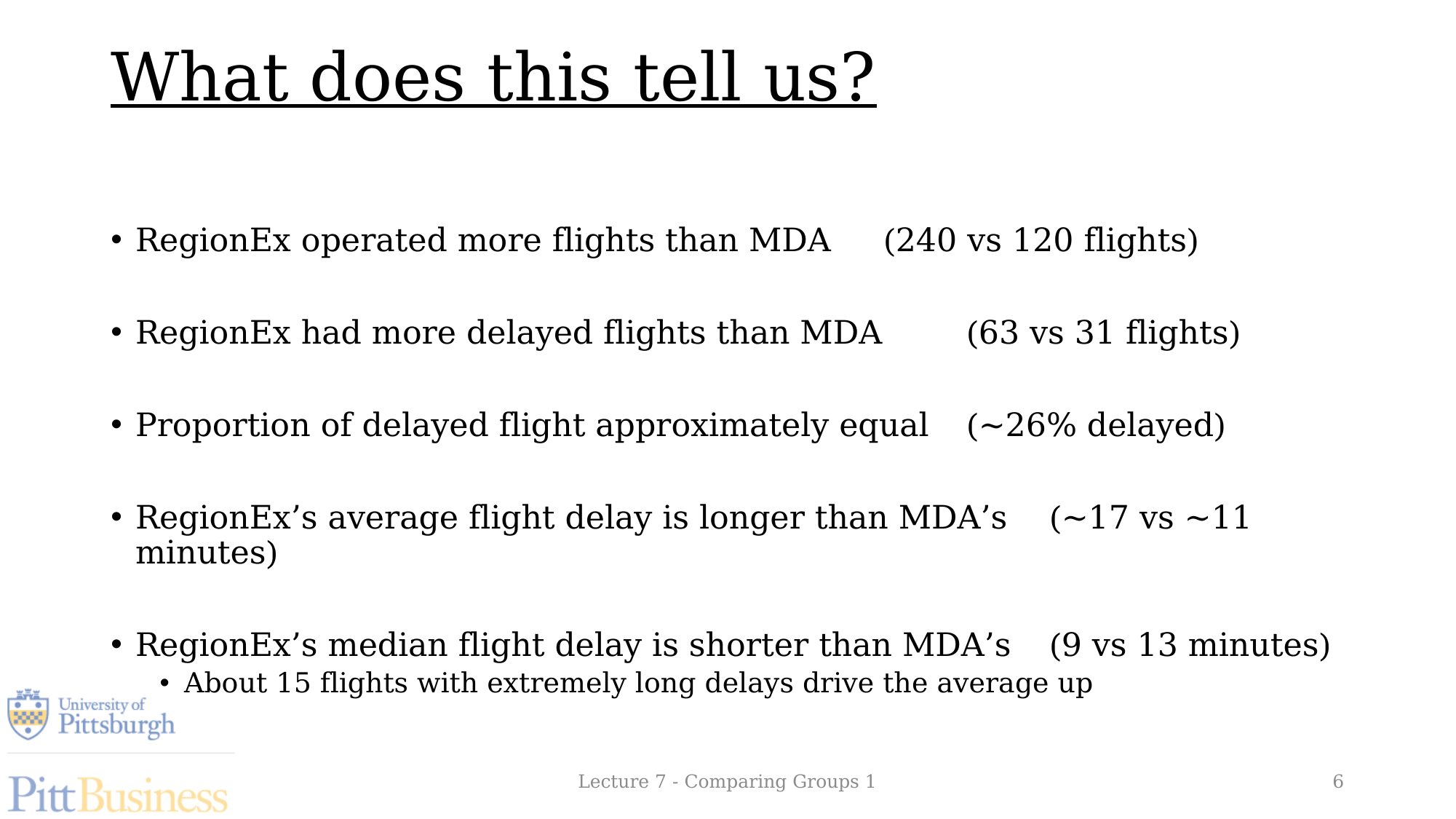

# What does this tell us?
RegionEx operated more flights than MDA		(240 vs 120 flights)

RegionEx had more delayed flights than MDA 		(63 vs 31 flights)

Proportion of delayed flight approximately equal	(~26% delayed)

RegionEx’s average flight delay is longer than MDA’s	(~17 vs ~11 minutes)

RegionEx’s median flight delay is shorter than MDA’s	(9 vs 13 minutes)
About 15 flights with extremely long delays drive the average up

Lecture 7 - Comparing Groups 1
6